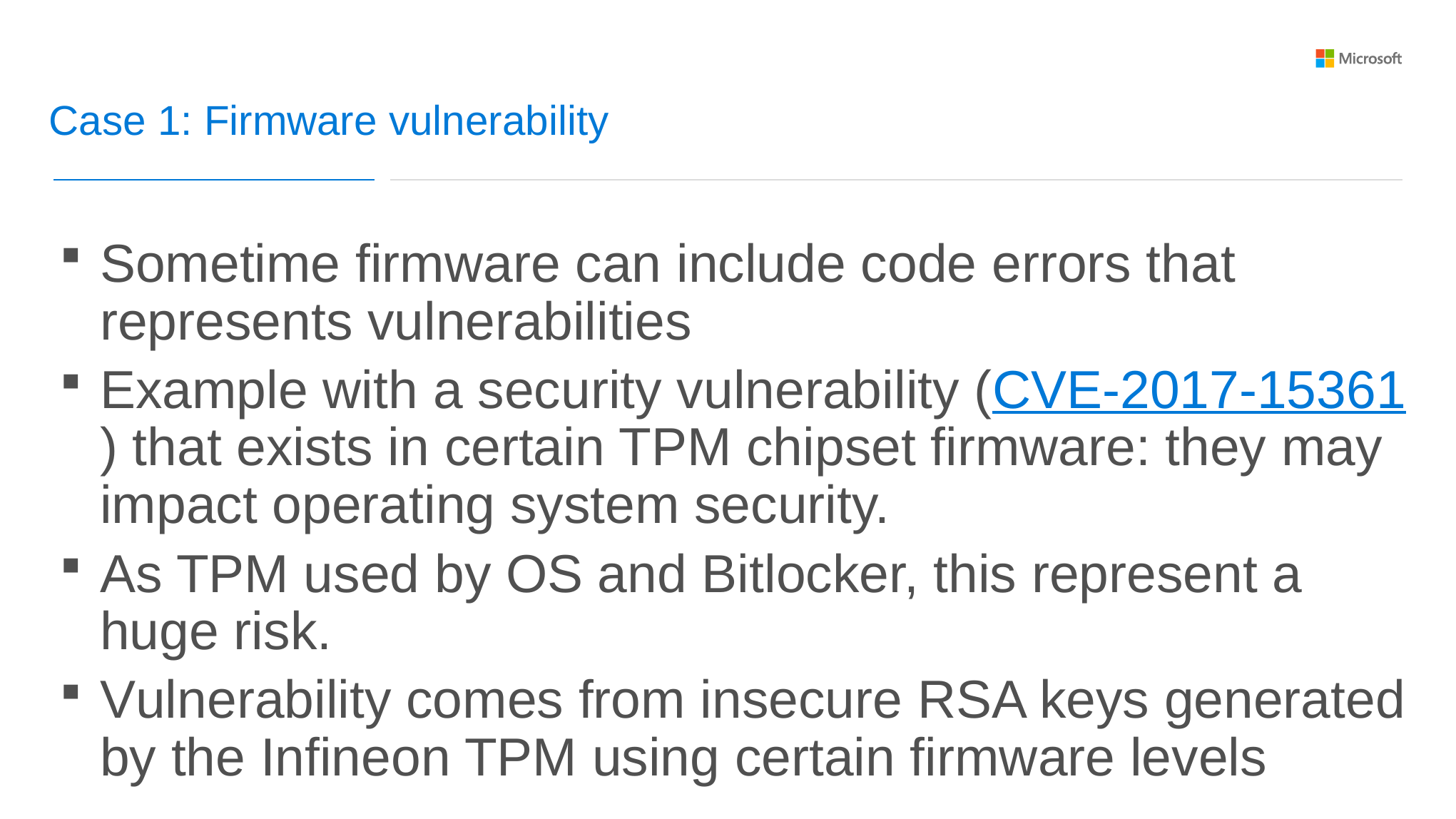

Case 1: Firmware vulnerability
Sometime firmware can include code errors that represents vulnerabilities
Example with a security vulnerability (CVE-2017-15361) that exists in certain TPM chipset firmware: they may impact operating system security.
As TPM used by OS and Bitlocker, this represent a huge risk.
Vulnerability comes from insecure RSA keys generated by the Infineon TPM using certain firmware levels